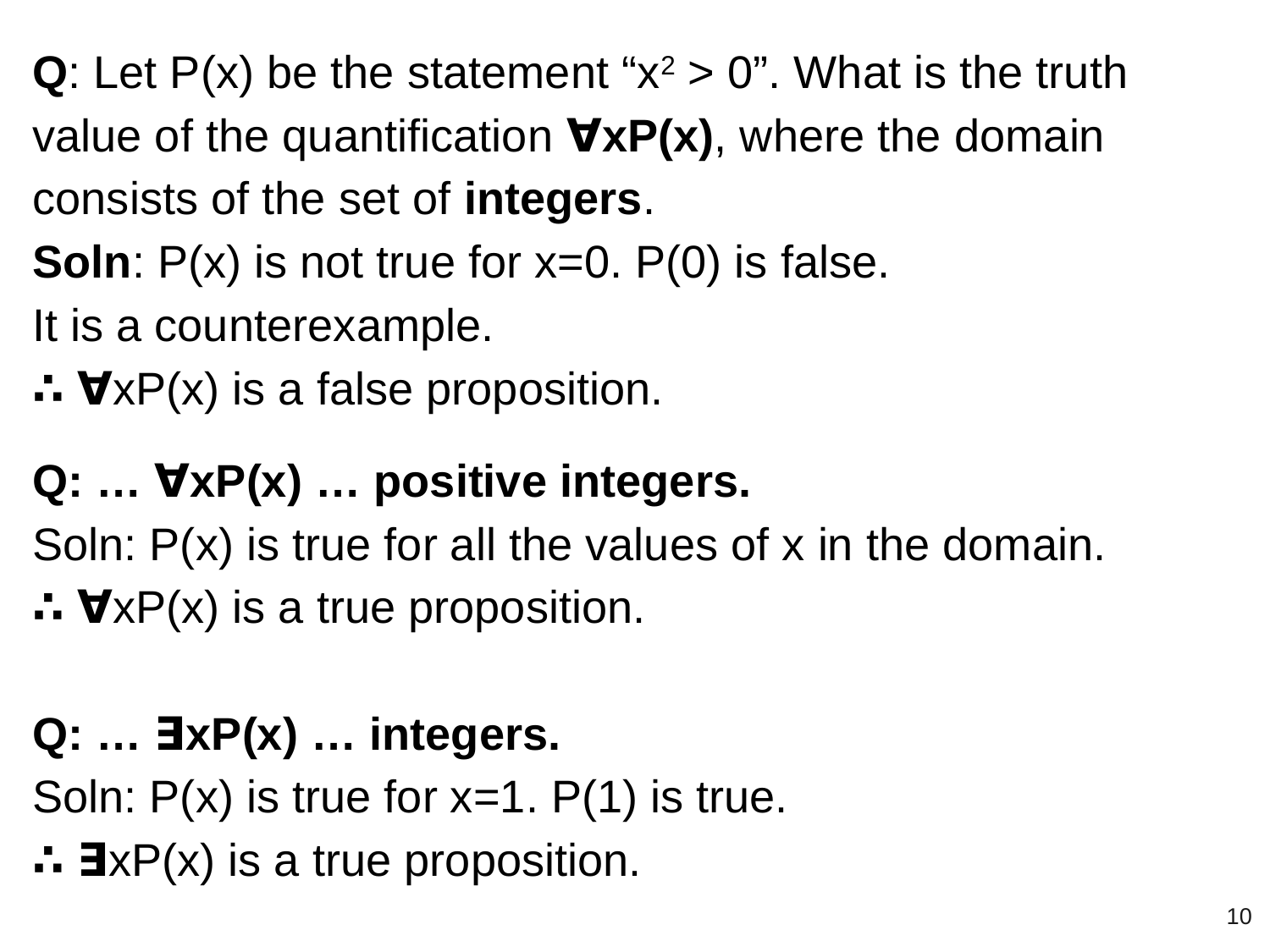

Q: Let P(x) be the statement “x2 > 0”. What is the truth value of the quantification ∀xP(x), where the domain consists of the set of integers.
Soln: P(x) is not true for x=0. P(0) is false.
It is a counterexample.
∴ ∀xP(x) is a false proposition.

Q: … ∀xP(x) … positive integers.
Soln: P(x) is true for all the values of x in the domain.
∴ ∀xP(x) is a true proposition.

Q: … ∃xP(x) … integers.
Soln: P(x) is true for x=1. P(1) is true.
∴ ∃xP(x) is a true proposition.
10